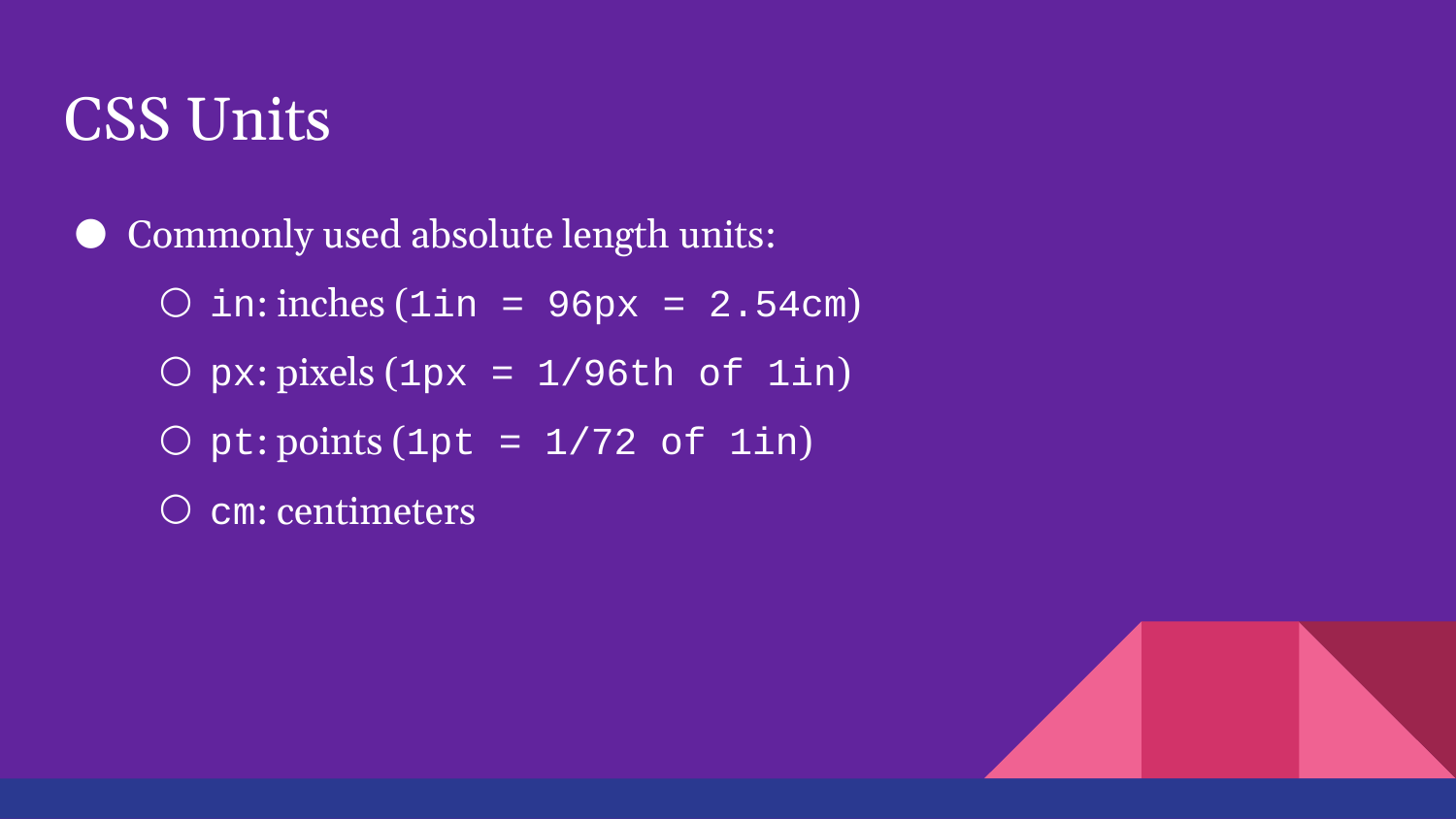

# CSS Units
Commonly used absolute length units:
in: inches (1in = 96px = 2.54cm)
px: pixels (1px = 1/96th of 1in)
pt: points (1pt = 1/72 of 1in)
cm: centimeters